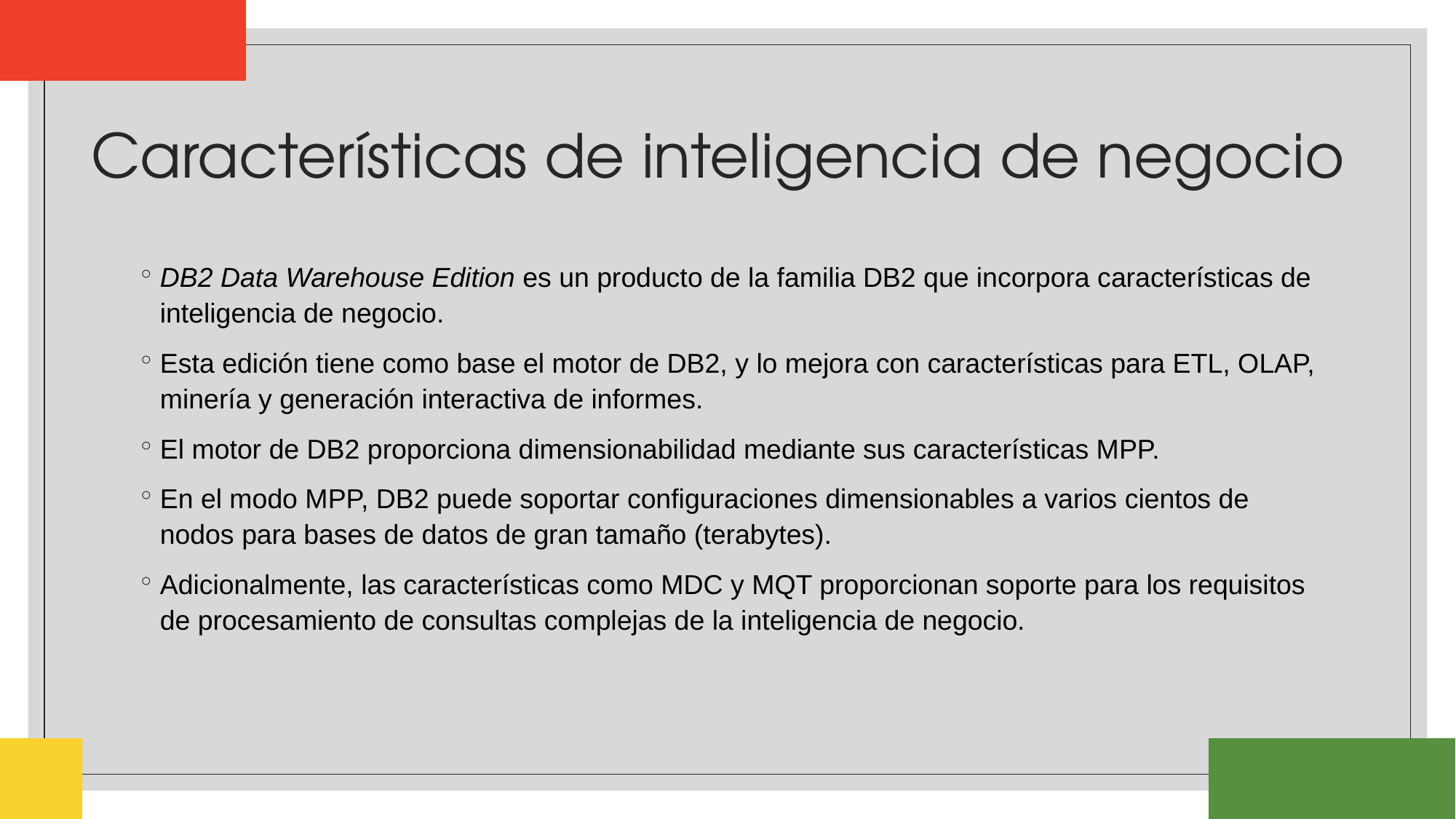

# Características de inteligencia de negocio
DB2 Data Warehouse Edition es un producto de la familia DB2 que incorpora características de inteligencia de negocio.
Esta edición tiene como base el motor de DB2, y lo mejora con características para ETL, OLAP, minería y generación interactiva de informes.
El motor de DB2 proporciona dimensionabilidad mediante sus características MPP.
En el modo MPP, DB2 puede soportar configuraciones dimensionables a varios cientos de nodos para bases de datos de gran tamaño (terabytes).
Adicionalmente, las características como MDC y MQT proporcionan soporte para los requisitos de procesamiento de consultas complejas de la inteligencia de negocio.